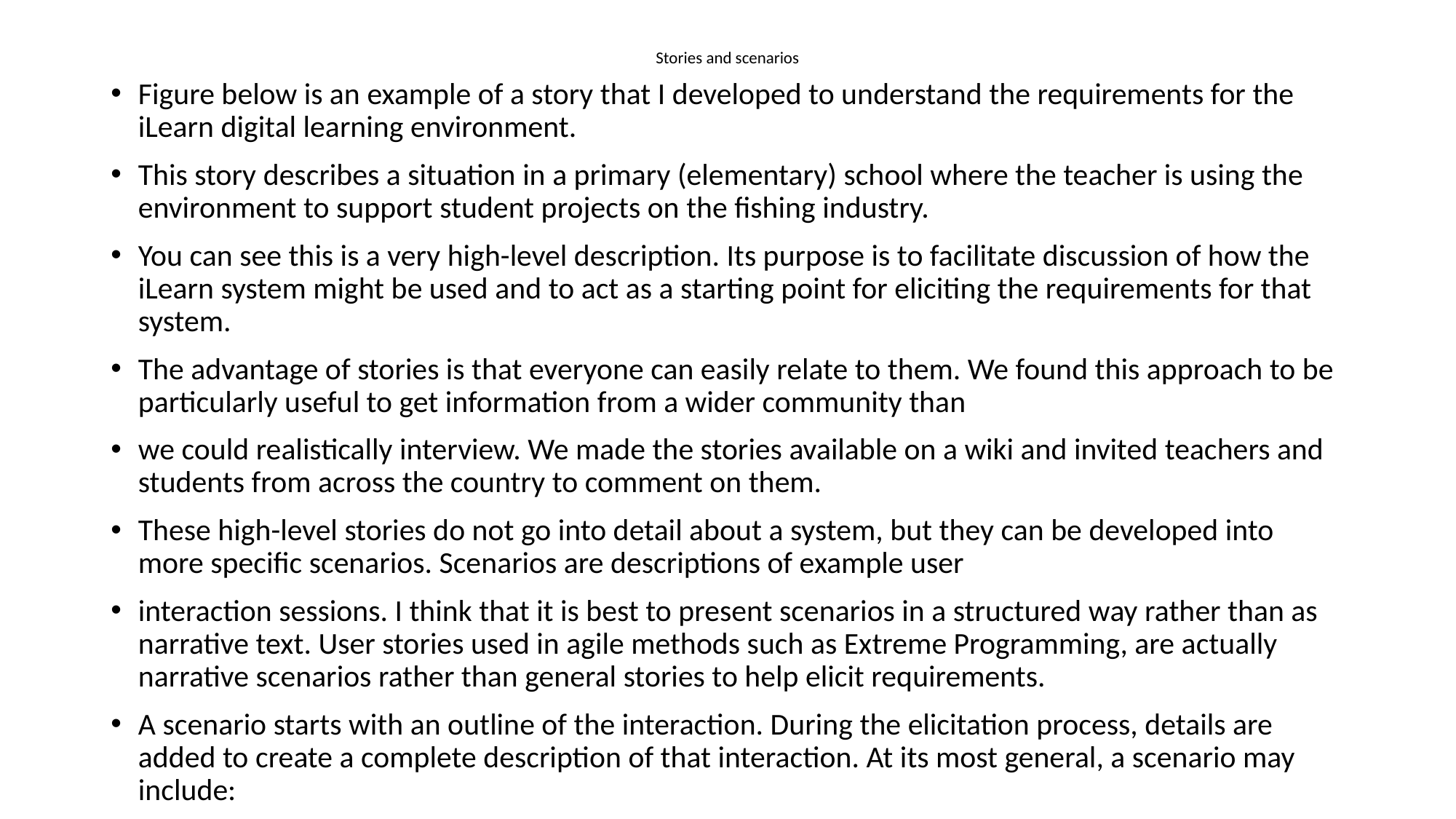

# Stories and scenarios
Figure below is an example of a story that I developed to understand the requirements for the iLearn digital learning environment.
This story describes a situation in a primary (elementary) school where the teacher is using the environment to support student projects on the fishing industry.
You can see this is a very high-level description. Its purpose is to facilitate discussion of how the iLearn system might be used and to act as a starting point for eliciting the requirements for that system.
The advantage of stories is that everyone can easily relate to them. We found this approach to be particularly useful to get information from a wider community than
we could realistically interview. We made the stories available on a wiki and invited teachers and students from across the country to comment on them.
These high-level stories do not go into detail about a system, but they can be developed into more specific scenarios. Scenarios are descriptions of example user
interaction sessions. I think that it is best to present scenarios in a structured way rather than as narrative text. User stories used in agile methods such as Extreme Programming, are actually narrative scenarios rather than general stories to help elicit requirements.
A scenario starts with an outline of the interaction. During the elicitation process, details are added to create a complete description of that interaction. At its most general, a scenario may include: